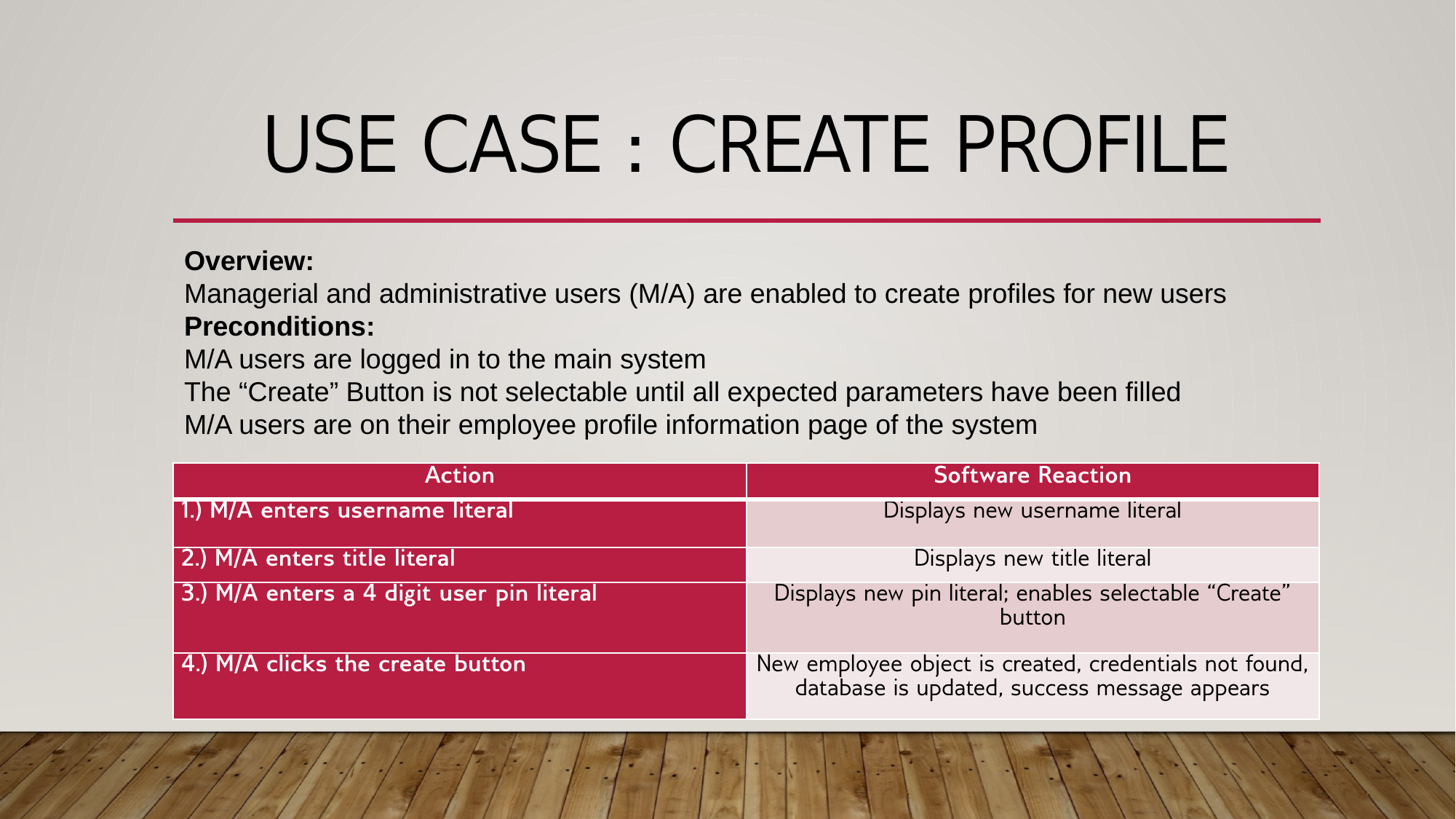

# USE CASE : CREATE PROFILE
Overview:
Managerial and administrative users (M/A) are enabled to create profiles for new users
Preconditions:
M/A users are logged in to the main system
The “Create” Button is not selectable until all expected parameters have been filled
M/A users are on their employee profile information page of the system

| Action | Software Reaction |
| --- | --- |
| 1.) M/A enters username literal | Displays new username literal |
| 2.) M/A enters title literal | Displays new title literal |
| 3.) M/A enters a 4 digit user pin literal | Displays new pin literal; enables selectable “Create” button |
| 4.) M/A clicks the create button | New employee object is created, credentials not found, database is updated, success message appears |